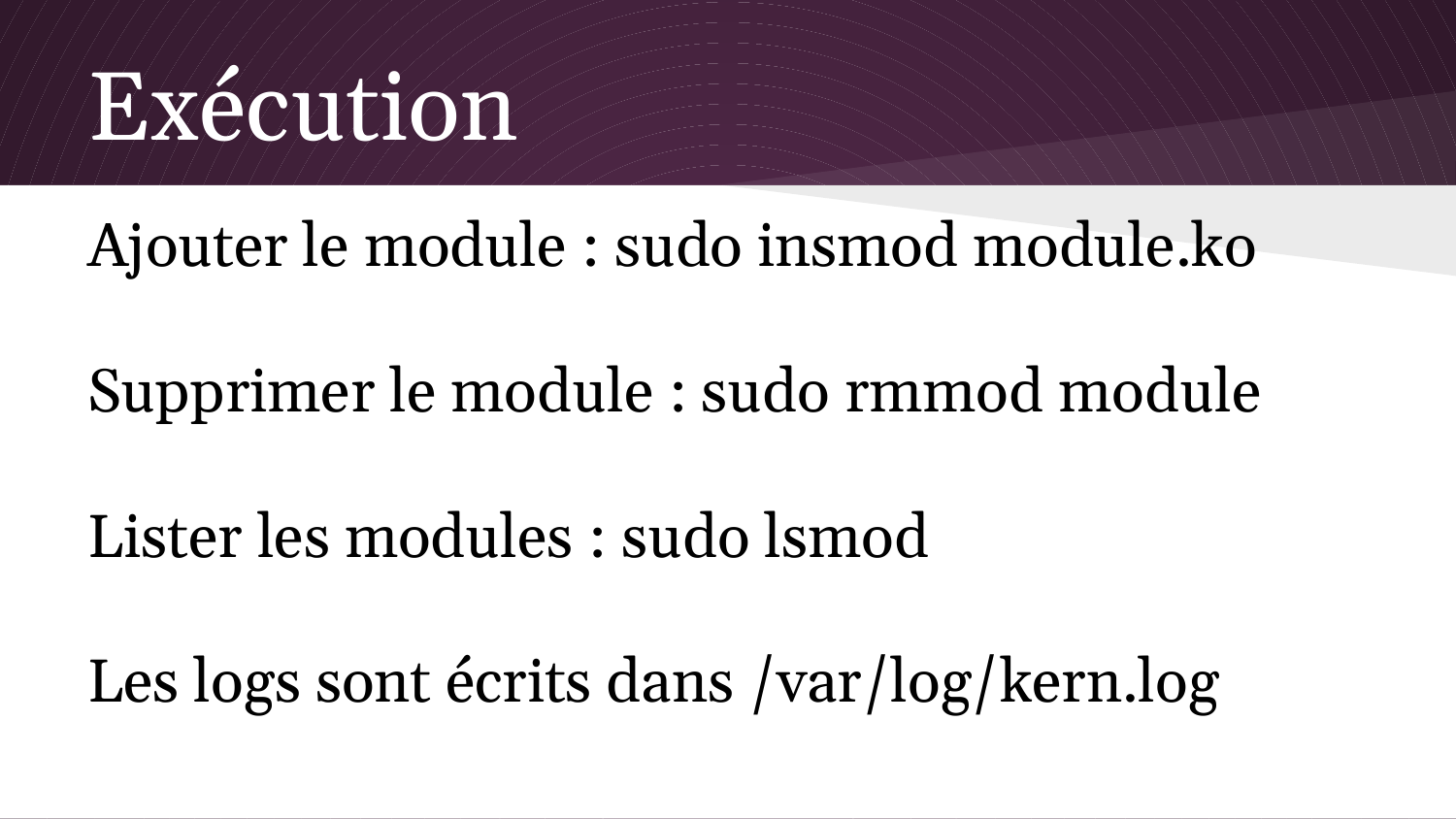

# Exécution
Ajouter le module : sudo insmod module.ko

Supprimer le module : sudo rmmod module

Lister les modules : sudo lsmod

Les logs sont écrits dans /var/log/kern.log